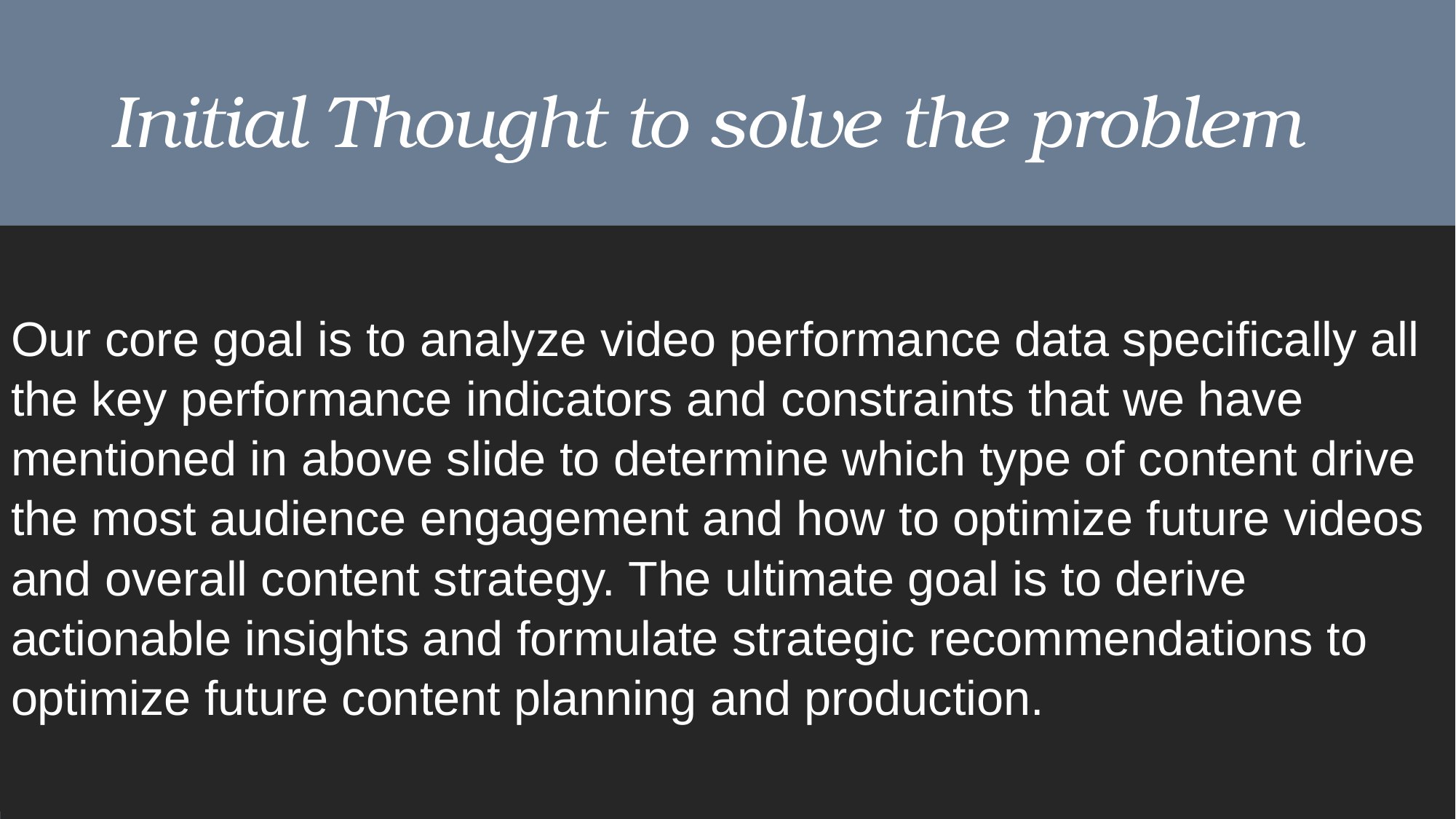

# Initial Thought to solve the problem

Our core goal is to analyze video performance data specifically all the key performance indicators and constraints that we have mentioned in above slide to determine which type of content drive the most audience engagement and how to optimize future videos and overall content strategy. The ultimate goal is to derive actionable insights and formulate strategic recommendations to optimize future content planning and production.